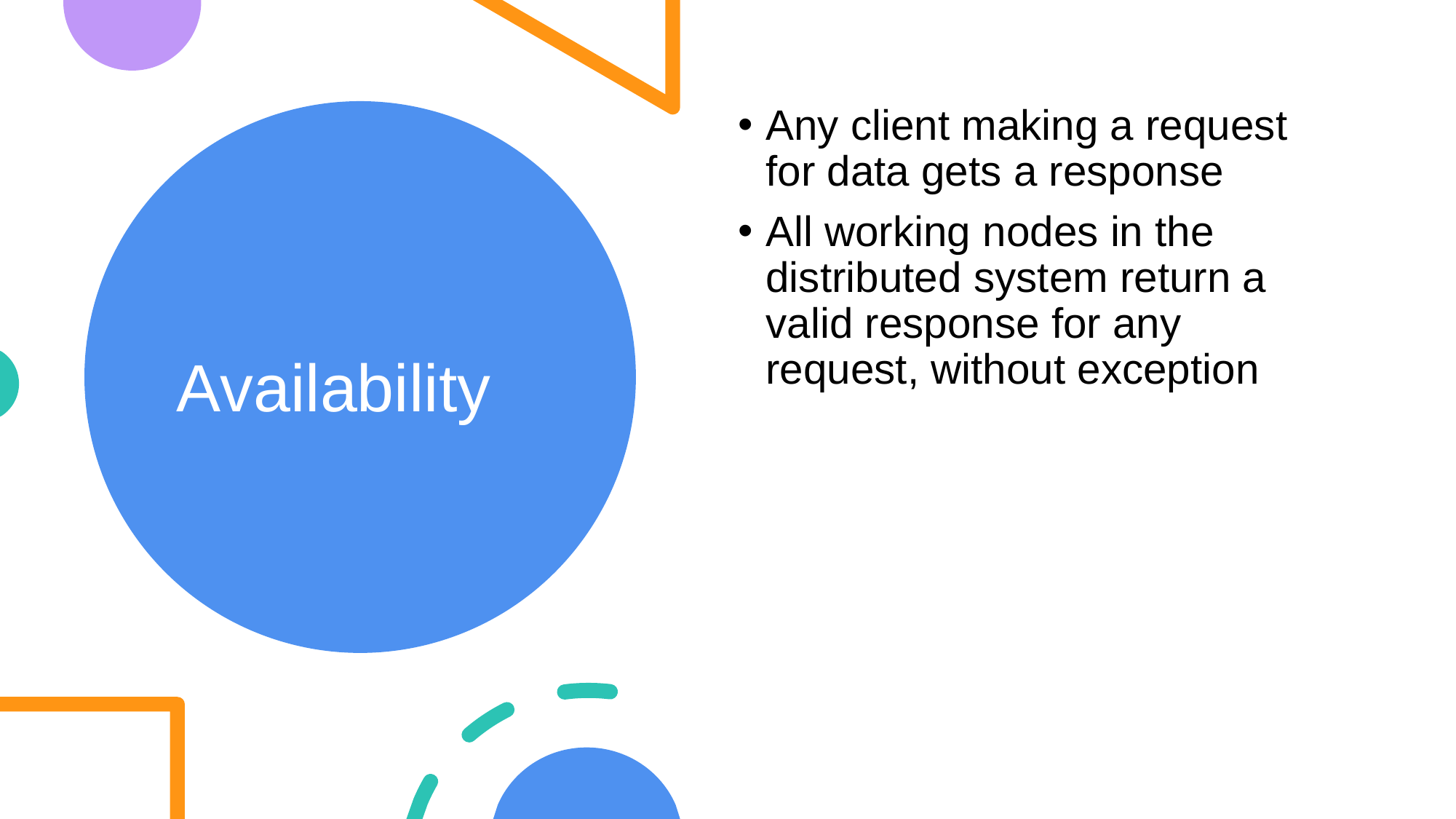

Any client making a request for data gets a response
All working nodes in the distributed system return a valid response for any request, without exception

# Availability